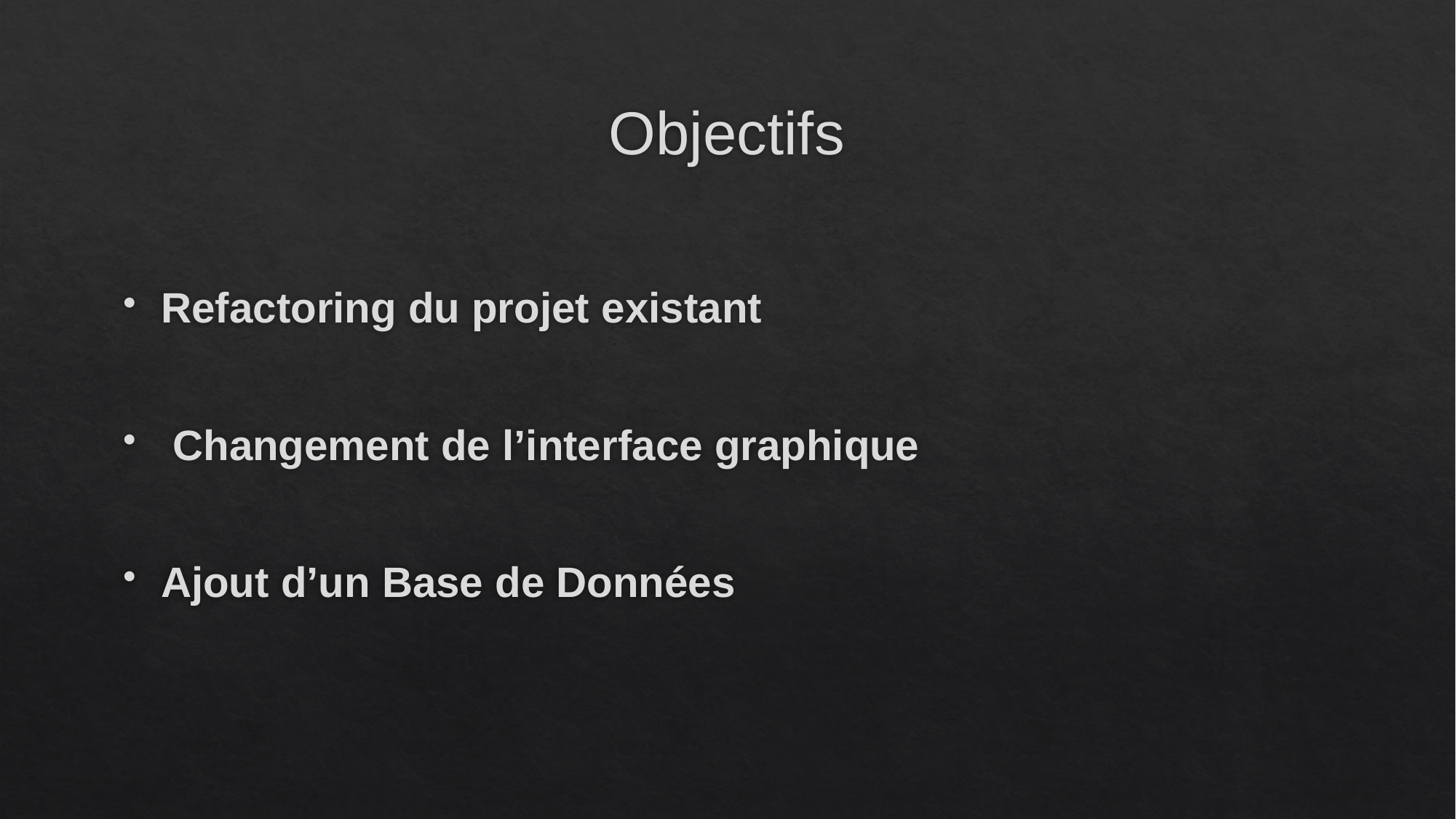

# Objectifs

Refactoring du projet existant

 Changement de l’interface graphique

Ajout d’un Base de Données